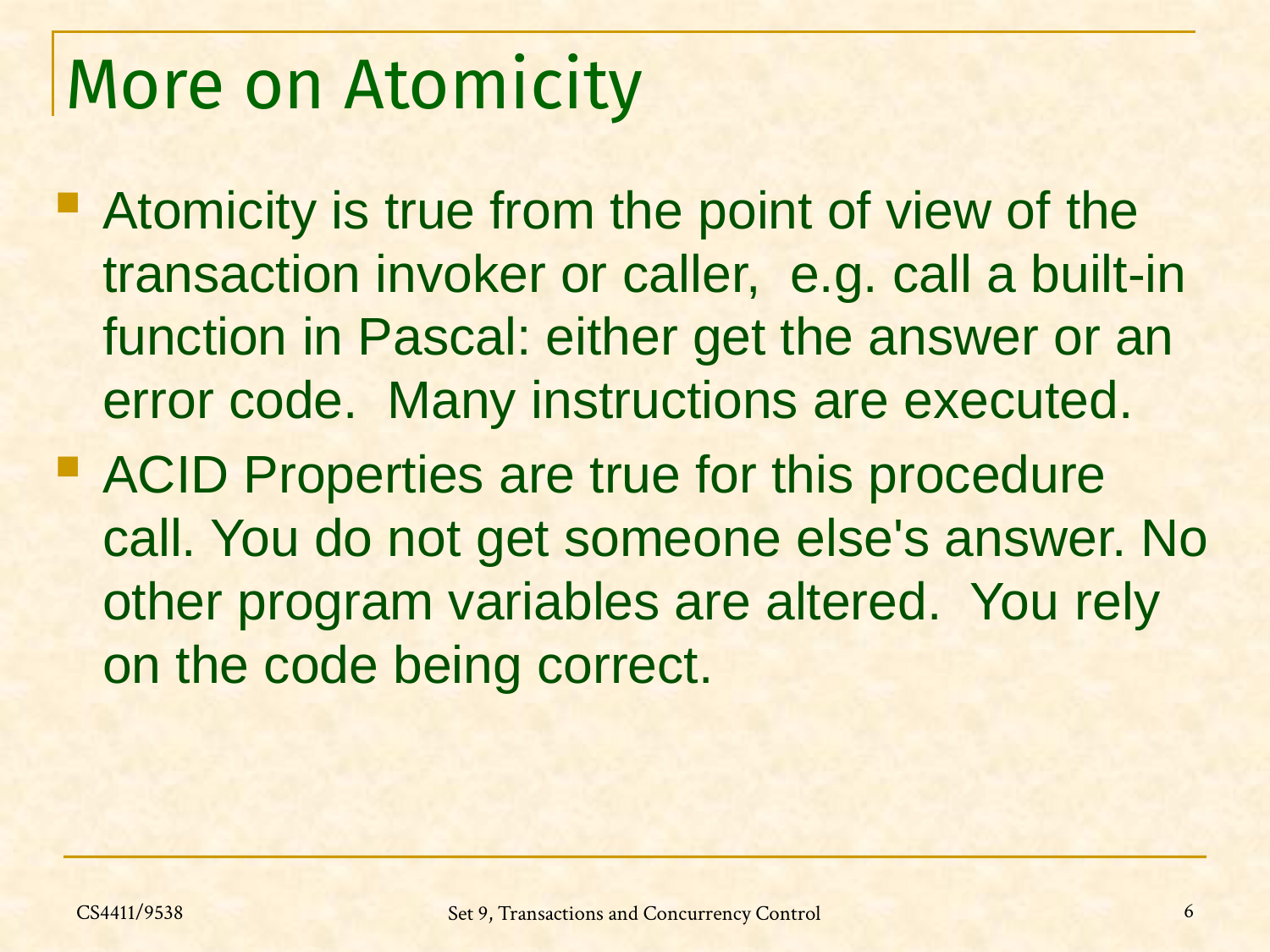

More on Atomicity
#
Atomicity is true from the point of view of the transaction invoker or caller,  e.g. call a built-in function in Pascal: either get the answer or an error code.  Many instructions are executed.
ACID Properties are true for this procedure call. You do not get someone else's answer. No other program variables are altered.  You rely on the code being correct.
CS4411/9538
6
Set 9, Transactions and Concurrency Control